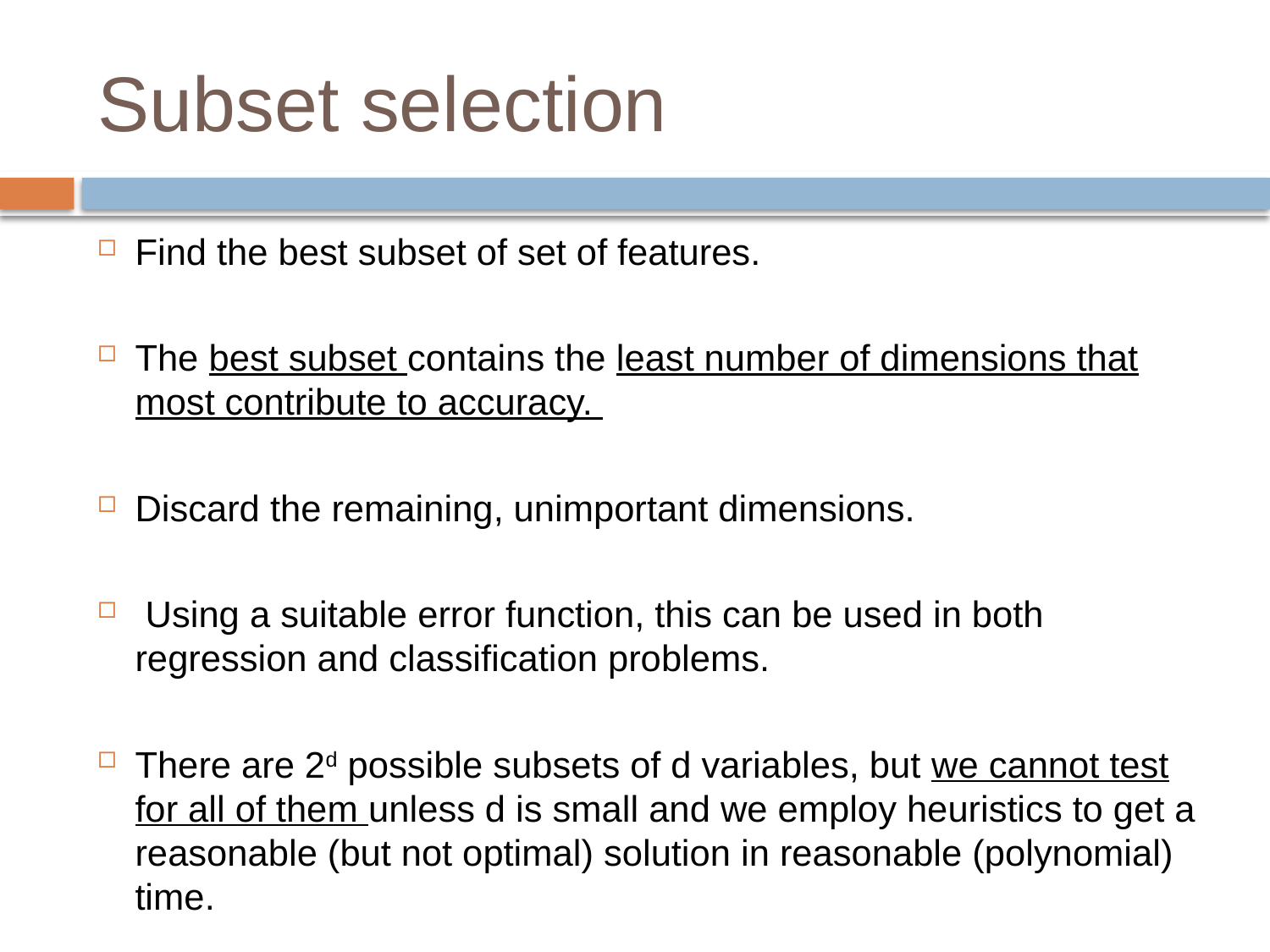

# Subset selection
Find the best subset of set of features.

The best subset contains the least number of dimensions that most contribute to accuracy.

Discard the remaining, unimportant dimensions.

 Using a suitable error function, this can be used in both regression and classiﬁcation problems.

There are 2d possible subsets of d variables, but we cannot test for all of them unless d is small and we employ heuristics to get a reasonable (but not optimal) solution in reasonable (polynomial) time.